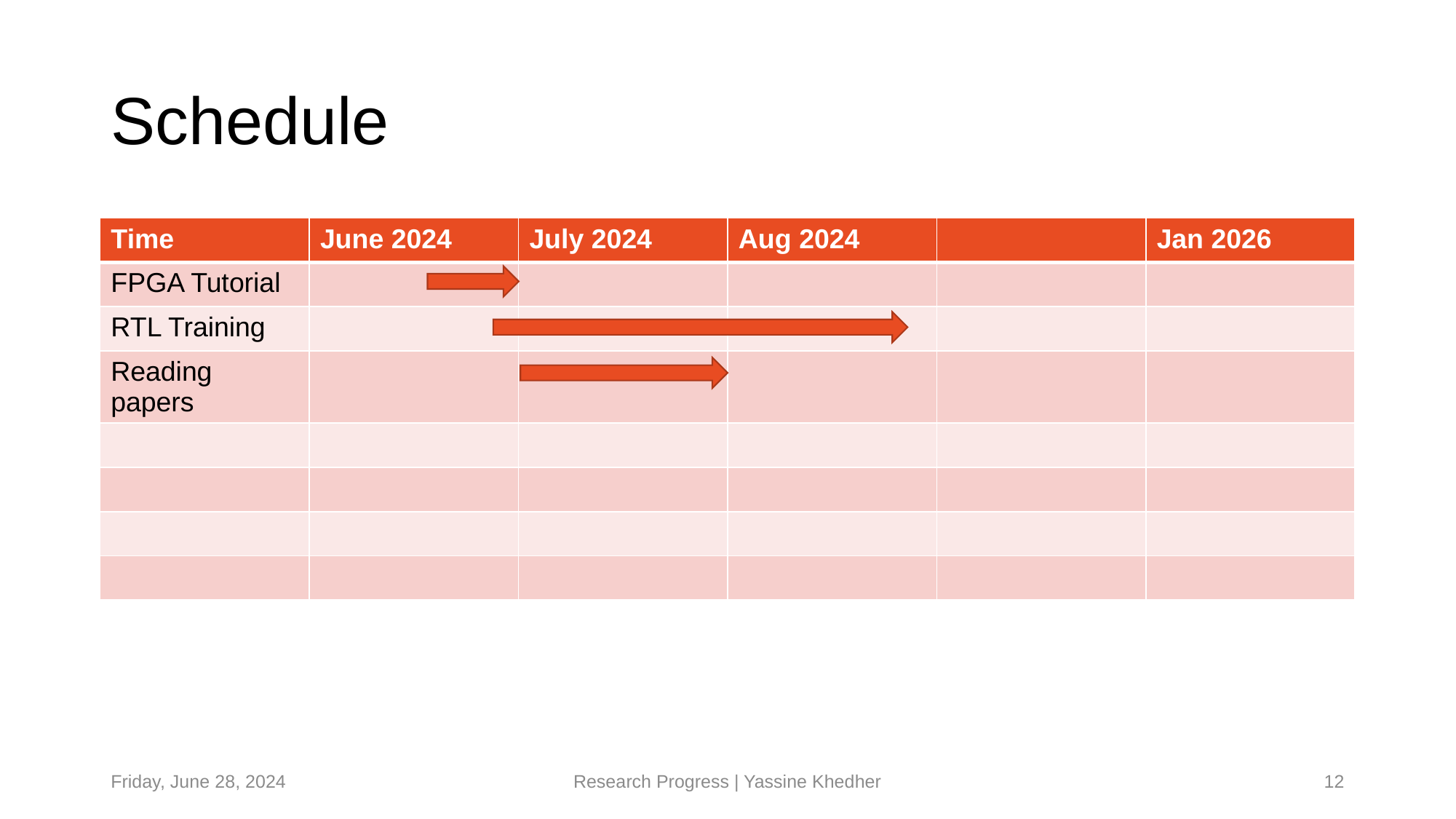

# Schedule
| Time | June 2024 | July 2024 | Aug 2024 |  | Jan 2026 |
| --- | --- | --- | --- | --- | --- |
| FPGA Tutorial |  |  |  |  |  |
| RTL Training |  |  |  |  |  |
| Reading papers |  |  |  |  |  |
|  |  |  |  |  |  |
|  |  |  |  |  |  |
|  |  |  |  |  |  |
|  |  |  |  |  |  |

Friday, June 28, 2024
Research Progress | Yassine Khedher
12